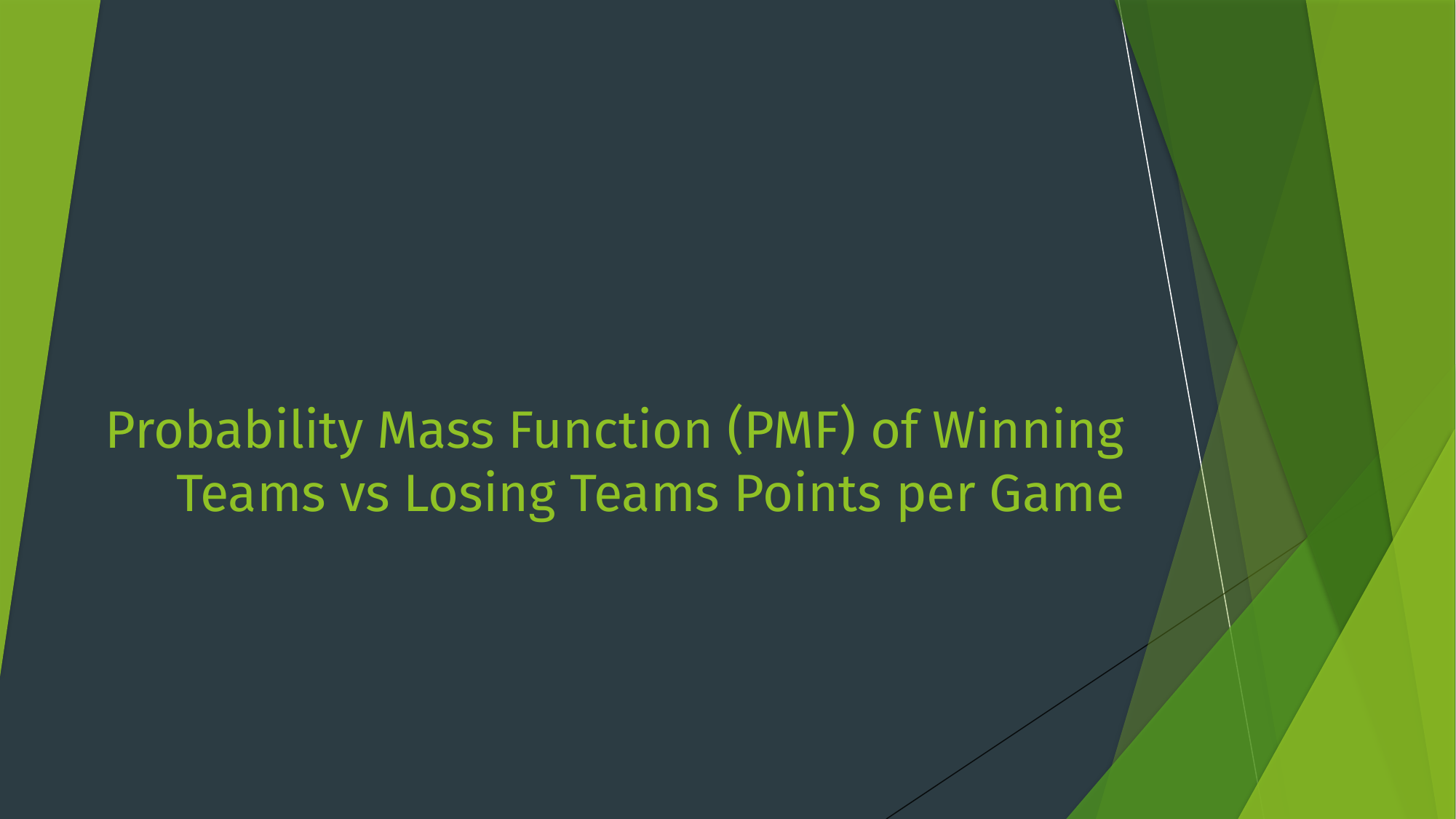

# Probability Mass Function (PMF) of Winning Teams vs Losing Teams Points per Game